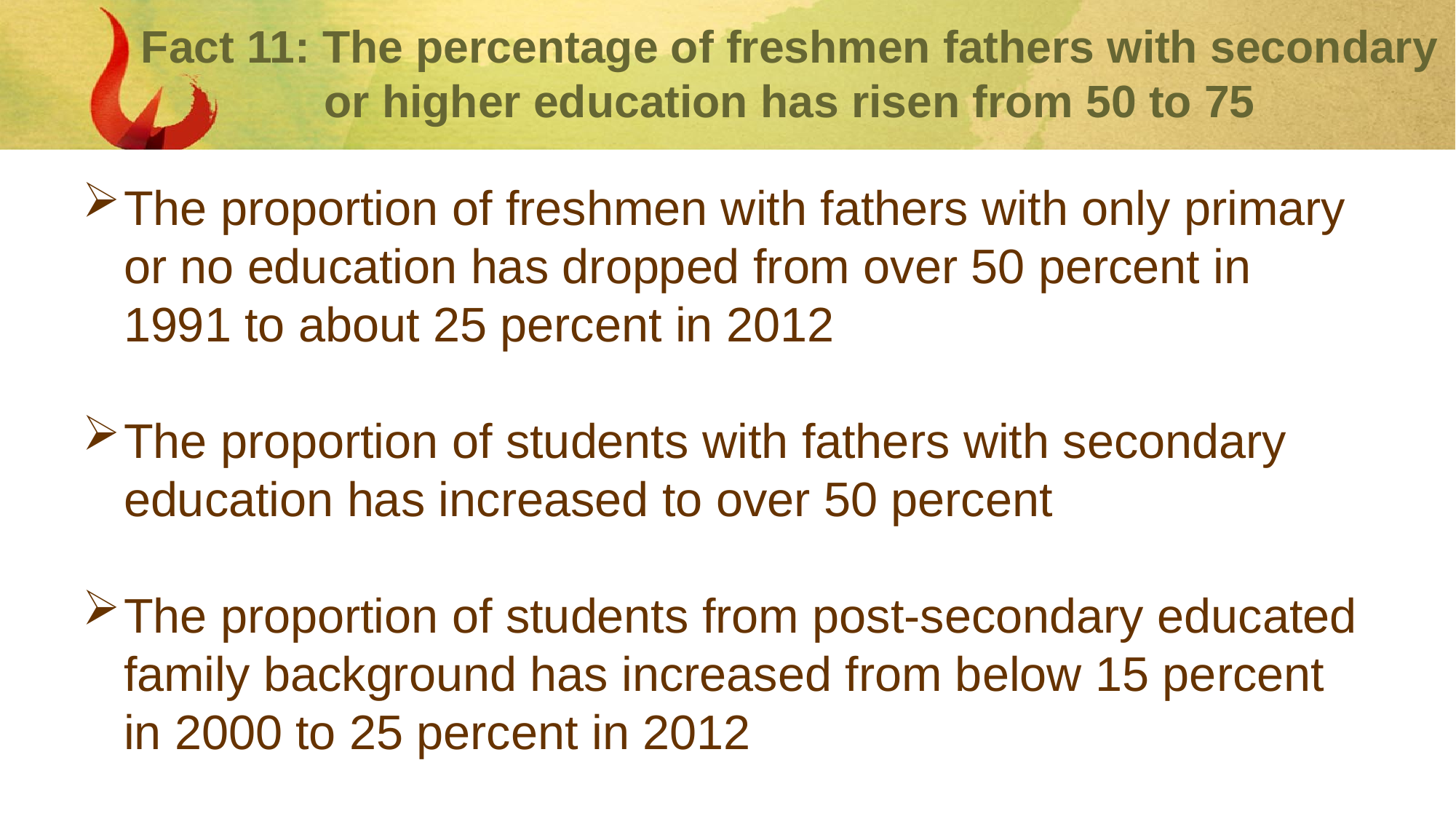

# Fact 11: The percentage of freshmen fathers with secondary or higher education has risen from 50 to 75
The proportion of freshmen with fathers with only primary or no education has dropped from over 50 percent in 1991 to about 25 percent in 2012

The proportion of students with fathers with secondary education has increased to over 50 percent

The proportion of students from post-secondary educated family background has increased from below 15 percent in 2000 to 25 percent in 2012
26